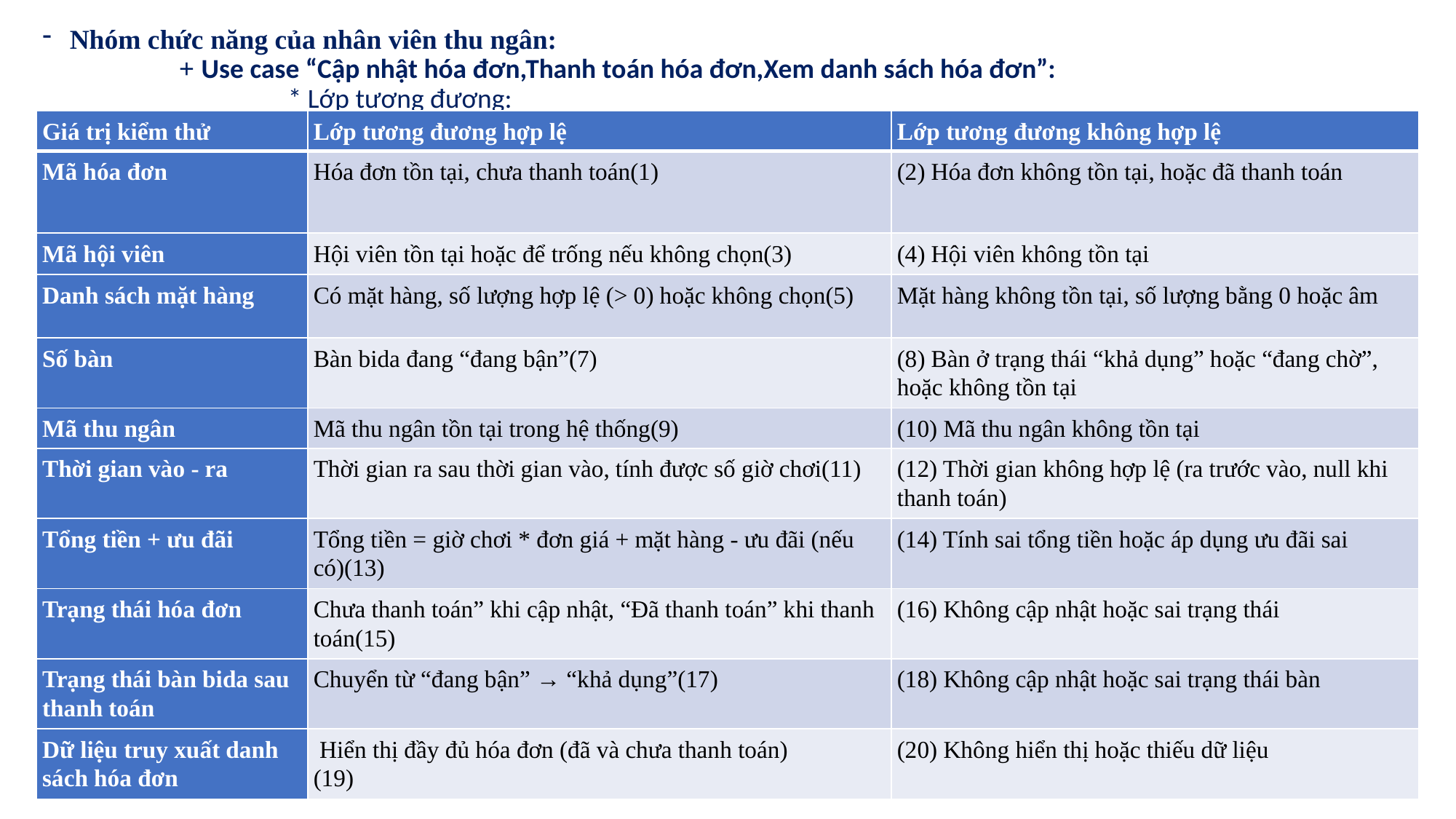

Nhóm chức năng của nhân viên thu ngân:
	+ Use case “Cập nhật hóa đơn,Thanh toán hóa đơn,Xem danh sách hóa đơn”:
		* Lớp tương đương:

| Giá trị kiểm thử | Lớp tương đương hợp lệ | Lớp tương đương không hợp lệ |
| --- | --- | --- |
| Mã hóa đơn | Hóa đơn tồn tại, chưa thanh toán(1) | (2) Hóa đơn không tồn tại, hoặc đã thanh toán |
| Mã hội viên | Hội viên tồn tại hoặc để trống nếu không chọn(3) | (4) Hội viên không tồn tại |
| Danh sách mặt hàng | Có mặt hàng, số lượng hợp lệ (> 0) hoặc không chọn(5) | Mặt hàng không tồn tại, số lượng bằng 0 hoặc âm |
| Số bàn | Bàn bida đang “đang bận”(7) | (8) Bàn ở trạng thái “khả dụng” hoặc “đang chờ”, hoặc không tồn tại |
| Mã thu ngân | Mã thu ngân tồn tại trong hệ thống(9) | (10) Mã thu ngân không tồn tại |
| Thời gian vào - ra | Thời gian ra sau thời gian vào, tính được số giờ chơi(11) | (12) Thời gian không hợp lệ (ra trước vào, null khi thanh toán) |
| Tổng tiền + ưu đãi | Tổng tiền = giờ chơi \* đơn giá + mặt hàng - ưu đãi (nếu có)(13) | (14) Tính sai tổng tiền hoặc áp dụng ưu đãi sai |
| Trạng thái hóa đơn | Chưa thanh toán” khi cập nhật, “Đã thanh toán” khi thanh toán(15) | (16) Không cập nhật hoặc sai trạng thái |
| Trạng thái bàn bida sau thanh toán | Chuyển từ “đang bận” → “khả dụng”(17) | (18) Không cập nhật hoặc sai trạng thái bàn |
| Dữ liệu truy xuất danh sách hóa đơn | Hiển thị đầy đủ hóa đơn (đã và chưa thanh toán) (19) | (20) Không hiển thị hoặc thiếu dữ liệu |